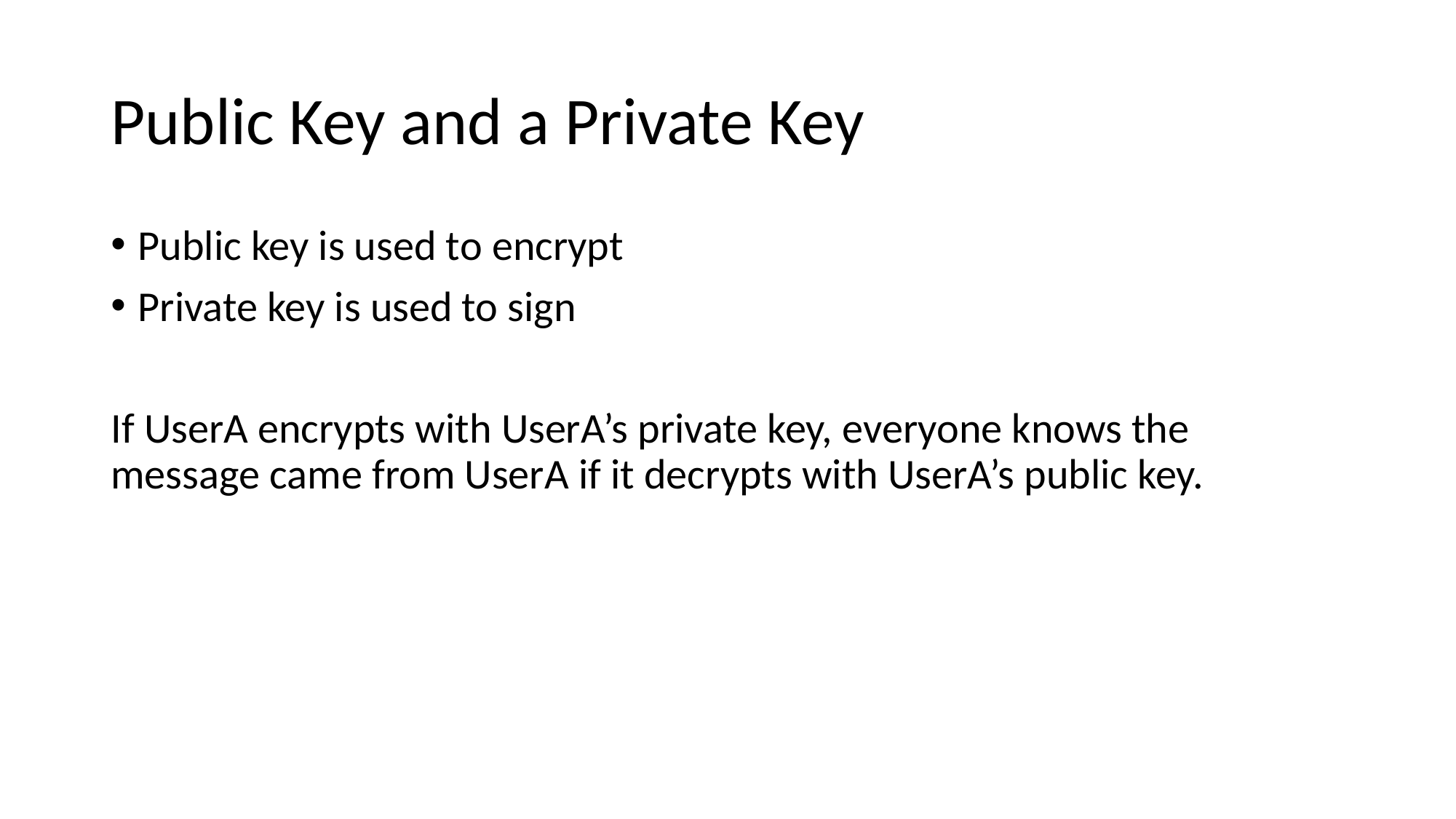

# Public Key and a Private Key
Public key is used to encrypt
Private key is used to sign

If UserA encrypts with UserA’s private key, everyone knows the message came from UserA if it decrypts with UserA’s public key.